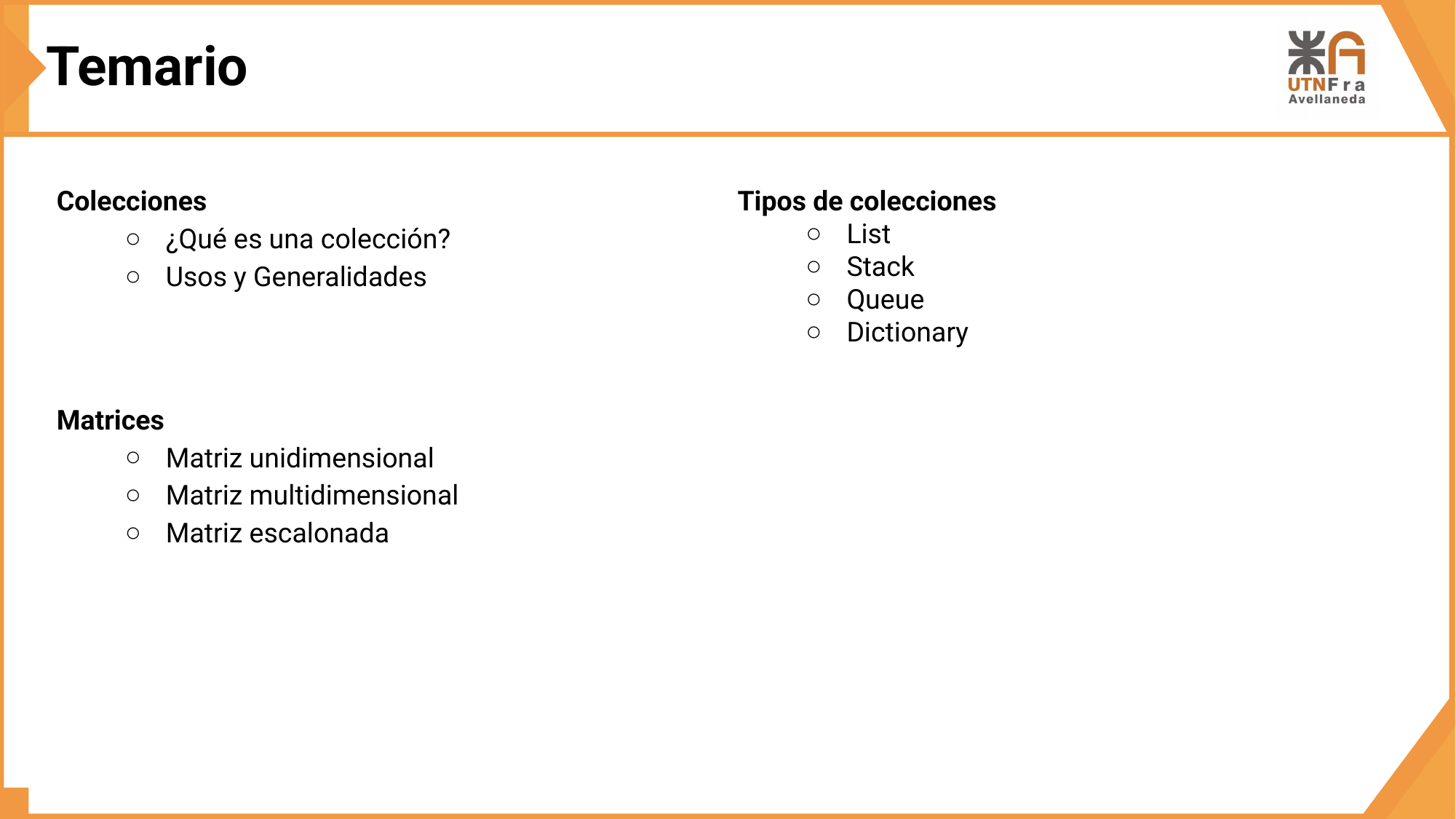

Temario
Colecciones
¿Qué es una colección?
Usos y Generalidades

Tipos de colecciones
List
Stack
Queue
Dictionary

Matrices
Matriz unidimensional
Matriz multidimensional
Matriz escalonada